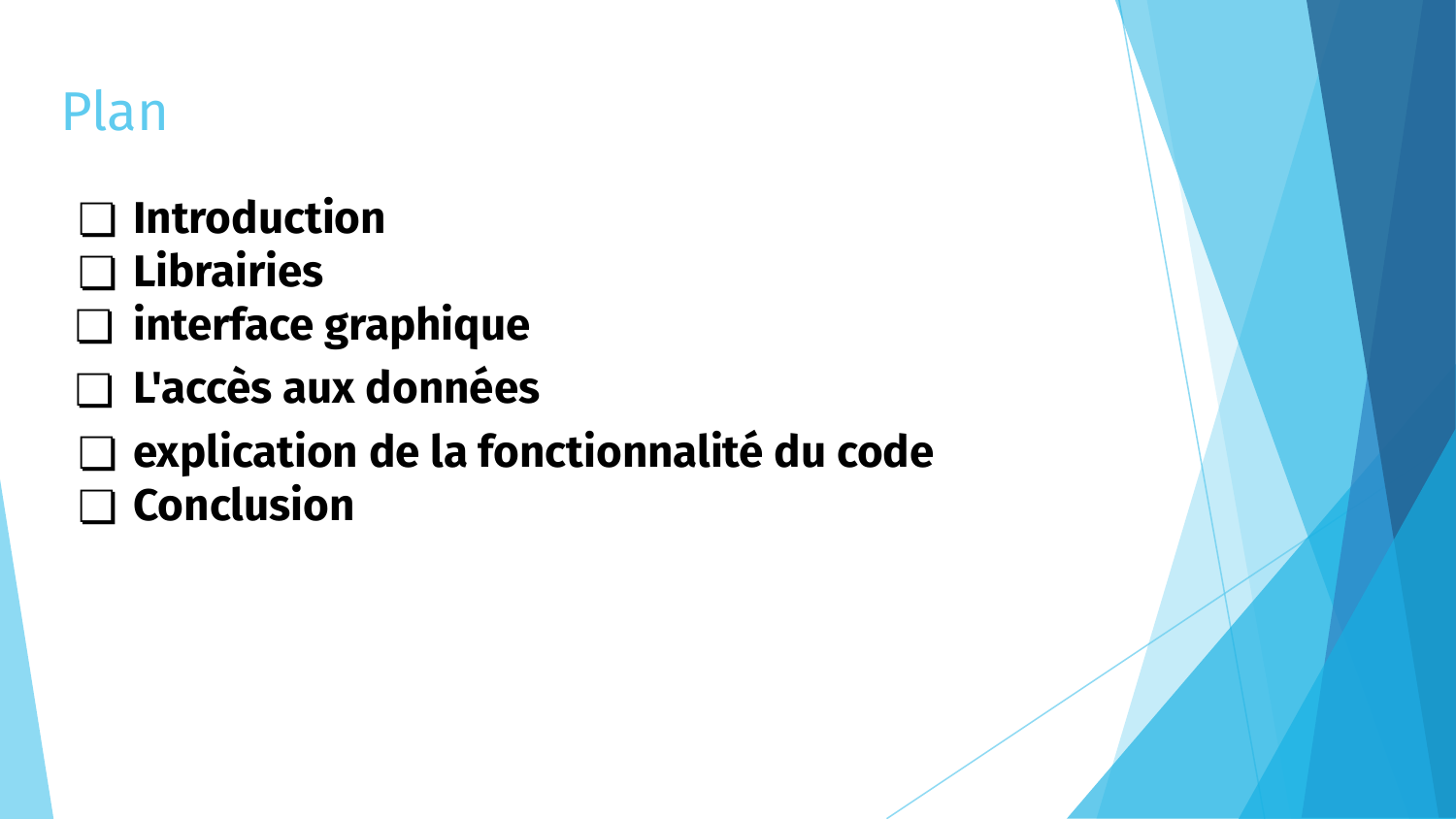

# Plan
Introduction
Librairies
interface graphique
L'accès aux données
explication de la fonctionnalité du code
Conclusion